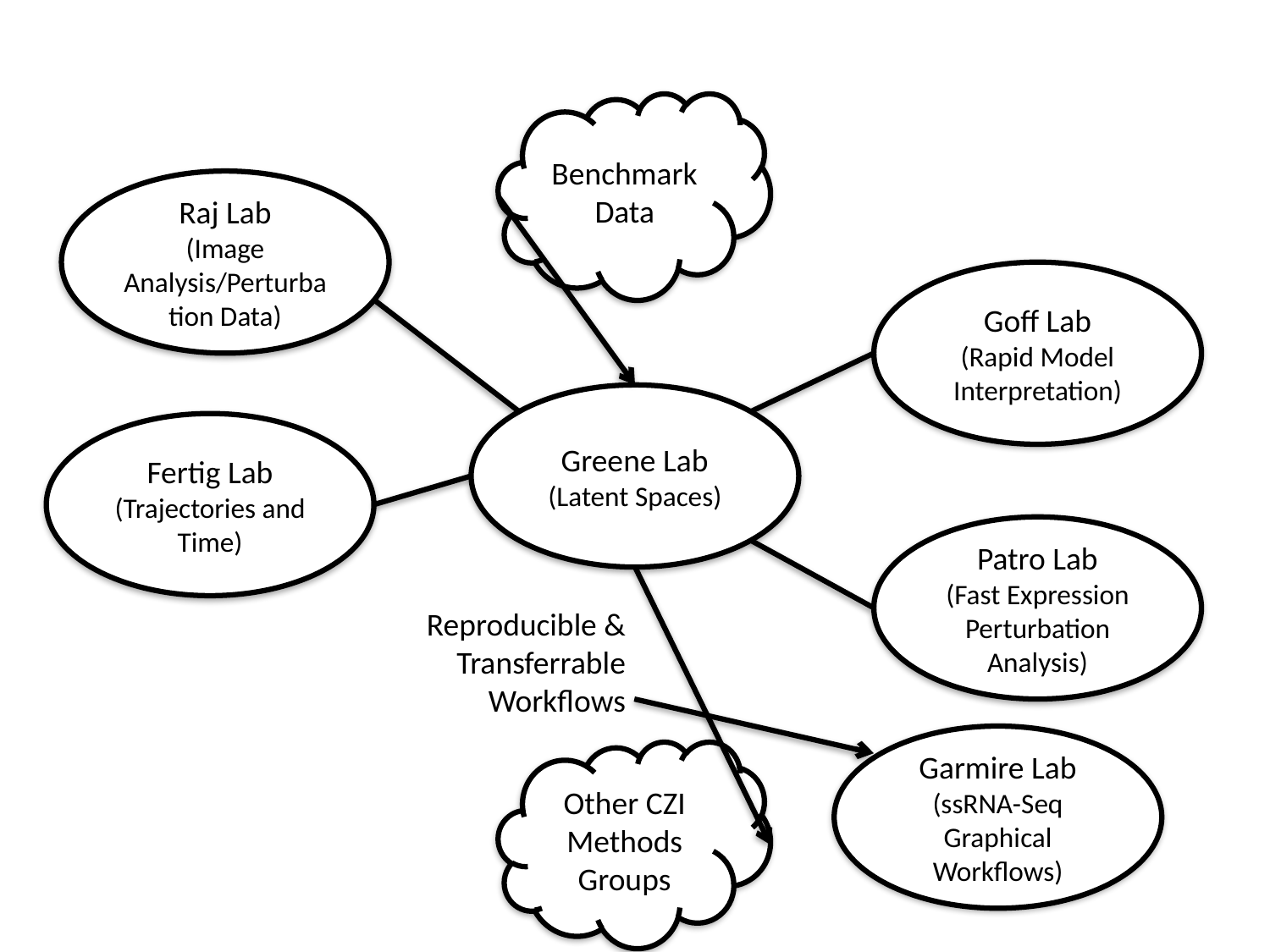

Benchmark
Data
Raj Lab
(Image Analysis/Perturbation Data)
Goff Lab
(Rapid Model Interpretation)
Greene Lab
(Latent Spaces)
Fertig Lab
(Trajectories and Time)
Patro Lab
(Fast Expression Perturbation Analysis)
Reproducible &
Transferrable
Workflows
Garmire Lab
(ssRNA-Seq Graphical Workflows)
Other CZI Methods Groups